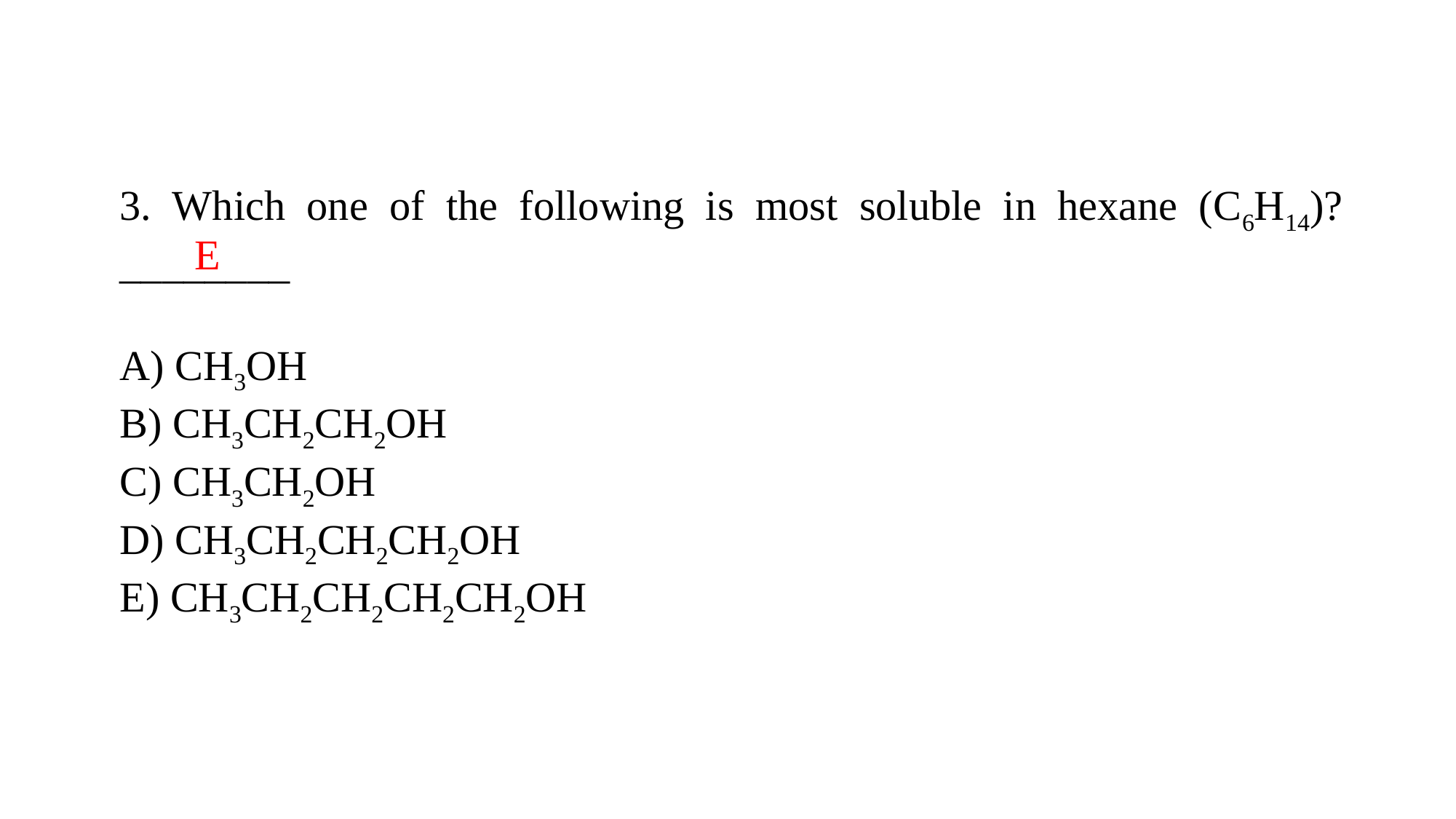

3. Which one of the following is most soluble in hexane (C6H14)? ________

A) CH3OH
B) CH3CH2CH2OH
C) CH3CH2OH
D) CH3CH2CH2CH2OH
E) CH3CH2CH2CH2CH2OH
E